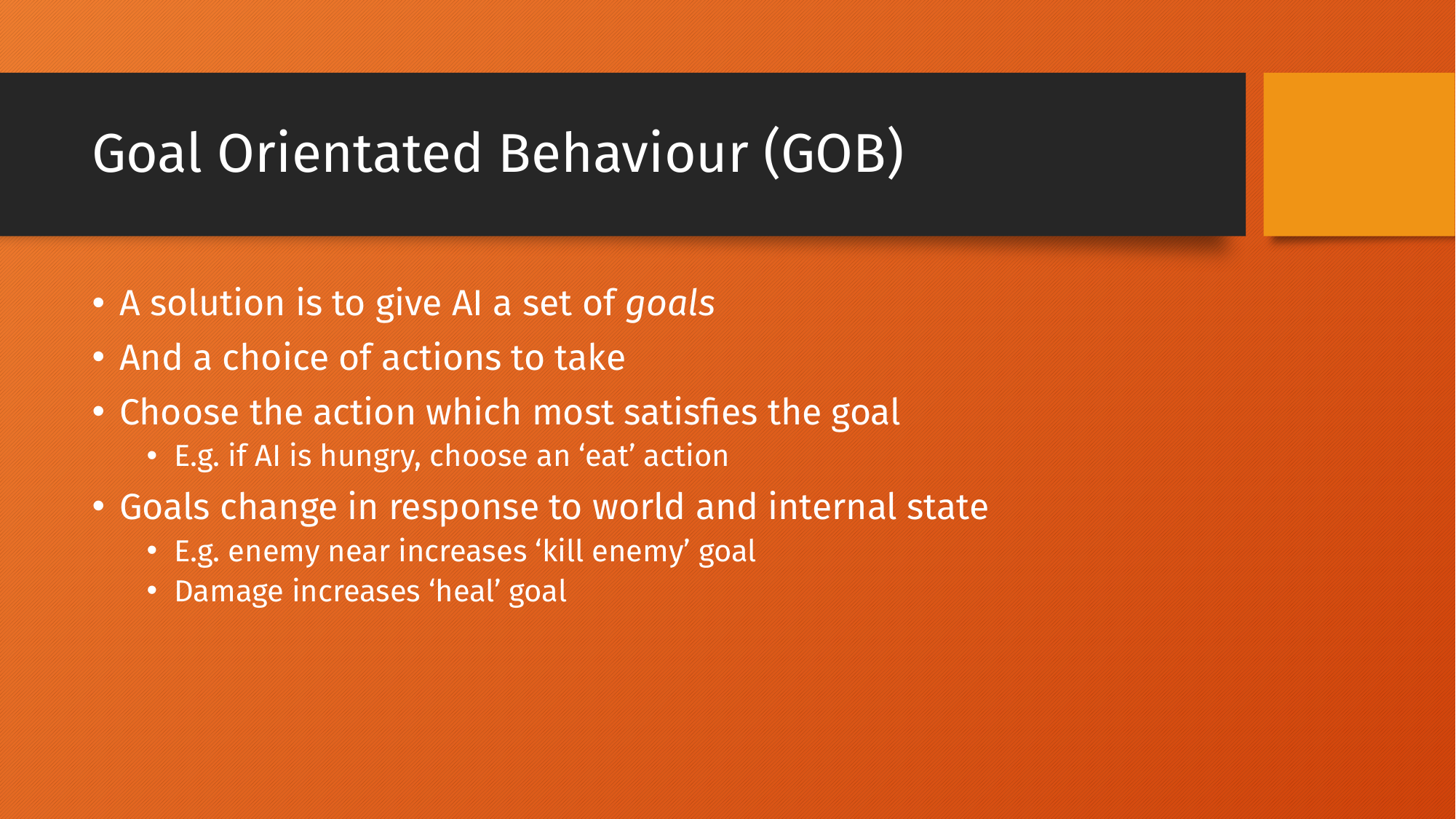

# Goal Orientated Behaviour (GOB)
A solution is to give AI a set of goals
And a choice of actions to take
Choose the action which most satisfies the goal
E.g. if AI is hungry, choose an ‘eat’ action
Goals change in response to world and internal state
E.g. enemy near increases ‘kill enemy’ goal
Damage increases ‘heal’ goal